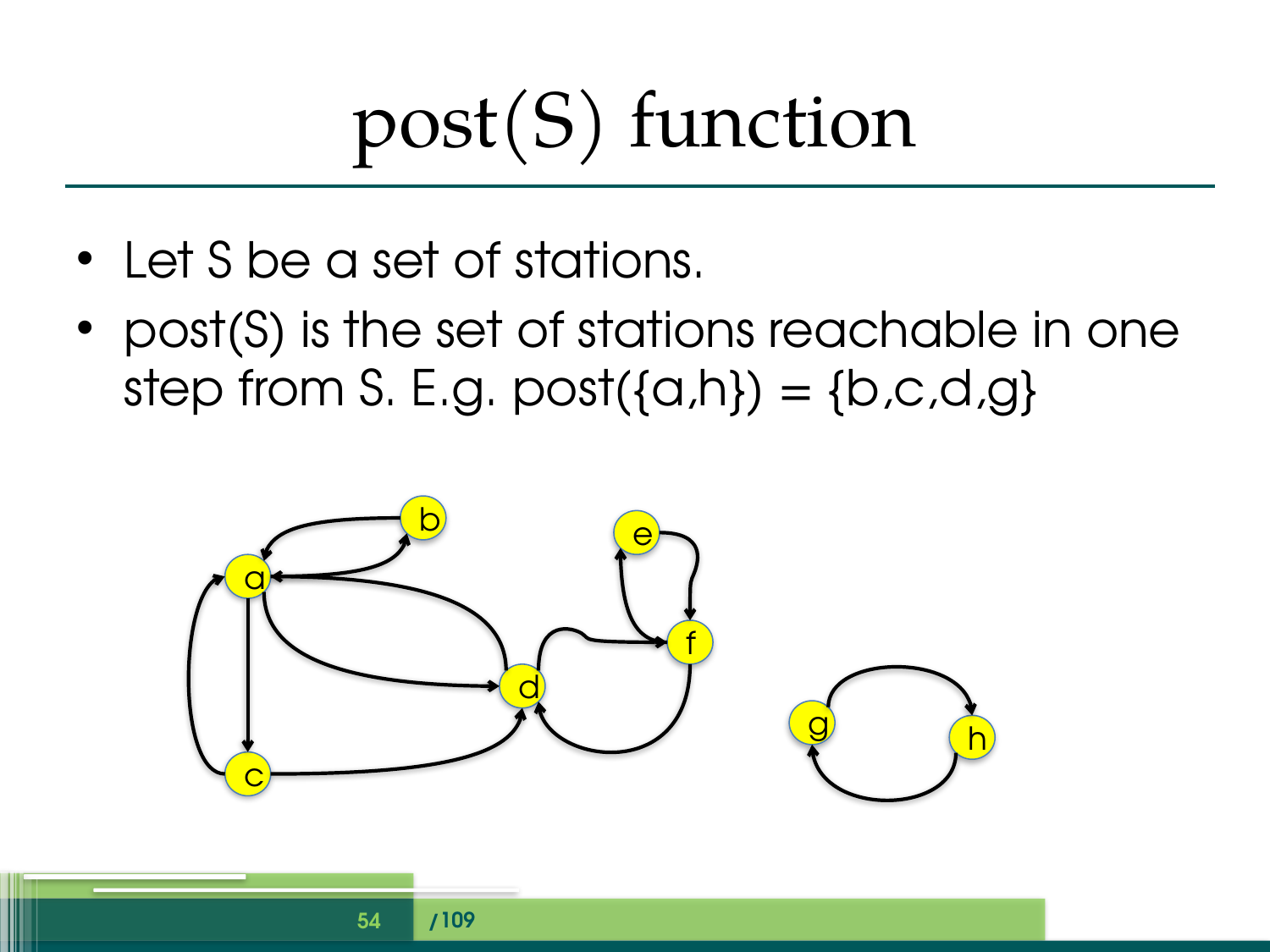

# post(S) function
Let S be a set of stations.
post(S) is the set of stations reachable in one step from S. E.g. post({a,h}) = {b,c,d,g}

b
e
a
f
d
g
h
c
/109
54